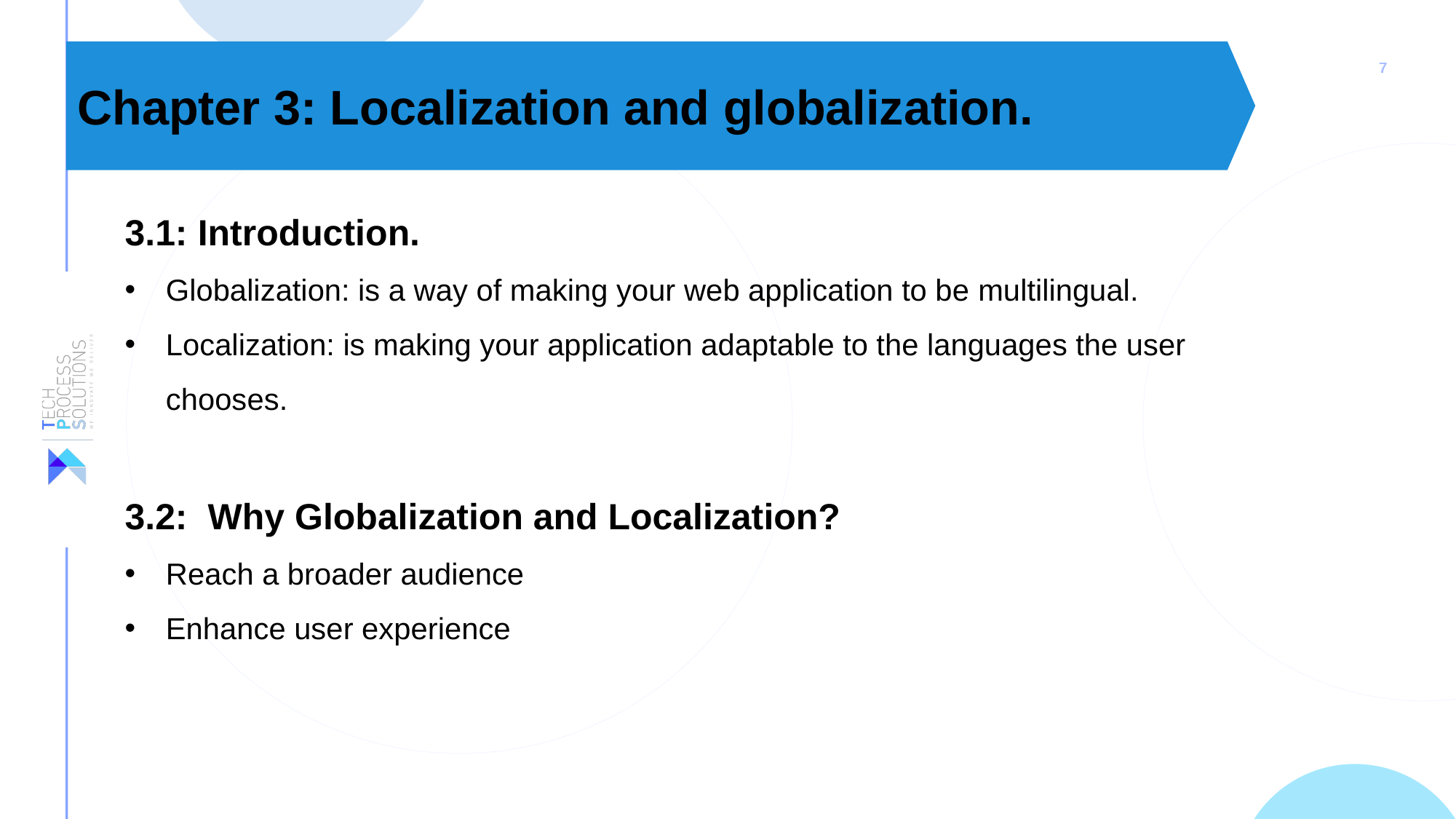

Chapter 3: Localization and globalization.

3.1: Introduction.
Globalization: is a way of making your web application to be multilingual.
Localization: is making your application adaptable to the languages the user chooses.

3.2:  Why Globalization and Localization?
Reach a broader audience
Enhance user experience